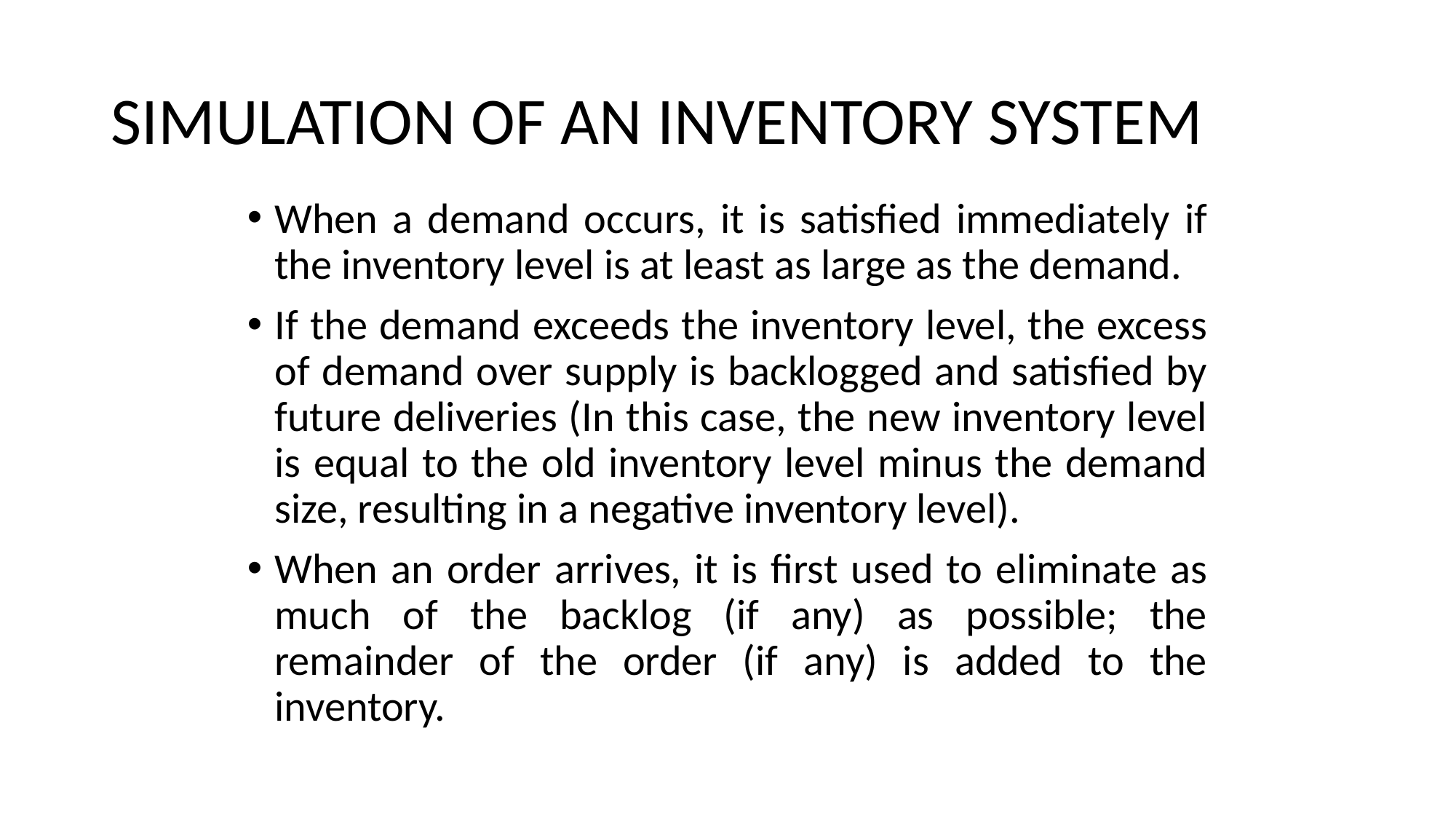

# SIMULATION OF AN INVENTORY SYSTEM
When a demand occurs, it is satisfied immediately if the inventory level is at least as large as the demand.
If the demand exceeds the inventory level, the excess of demand over supply is backlogged and satisfied by future deliveries (In this case, the new inventory level is equal to the old inventory level minus the demand size, resulting in a negative inventory level).
When an order arrives, it is first used to eliminate as much of the backlog (if any) as possible; the remainder of the order (if any) is added to the inventory.